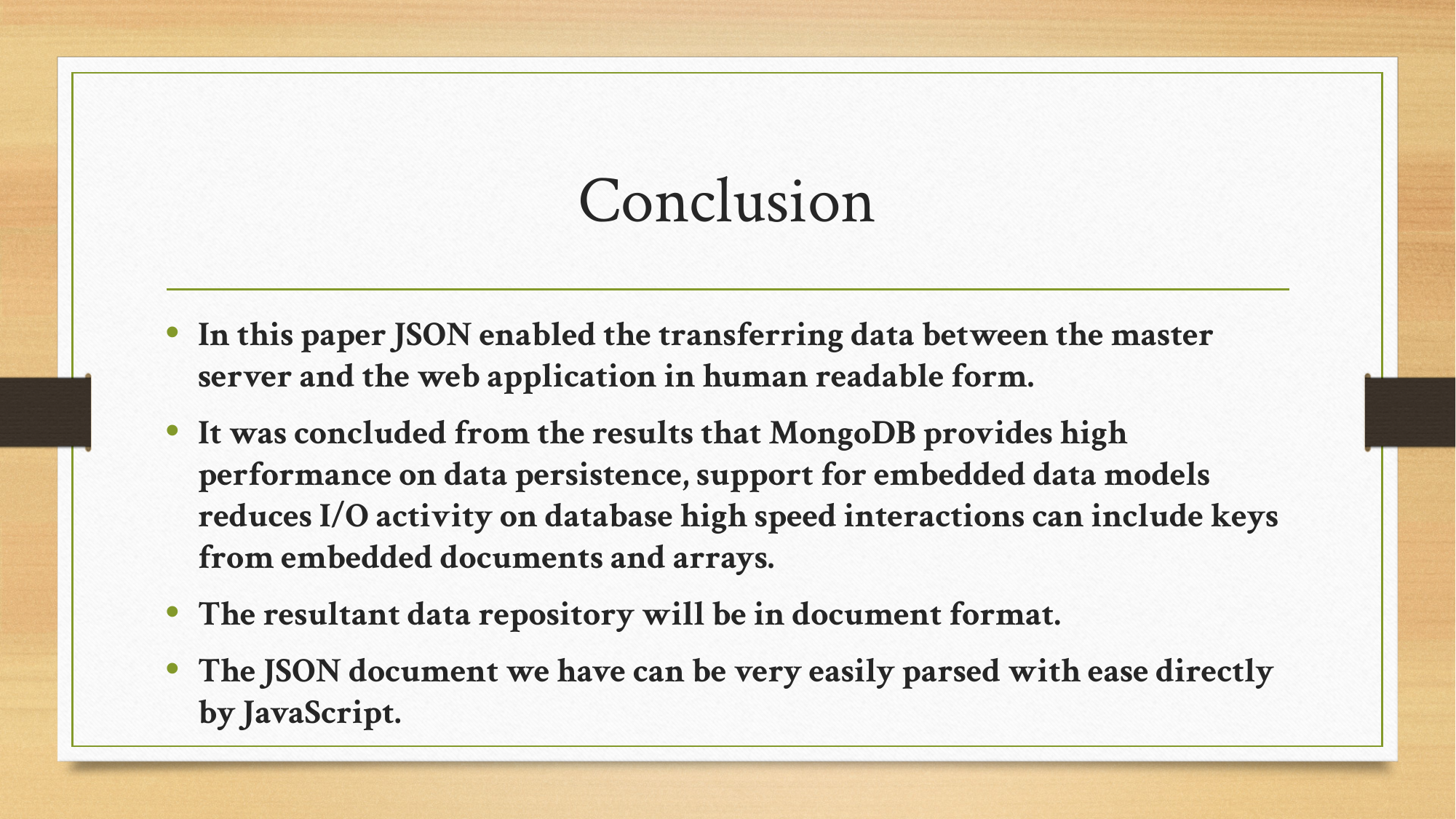

# Conclusion
In this paper JSON enabled the transferring data between the master server and the web application in human readable form.
It was concluded from the results that MongoDB provides high performance on data persistence, support for embedded data models reduces I/O activity on database high speed interactions can include keys from embedded documents and arrays.
The resultant data repository will be in document format.
The JSON document we have can be very easily parsed with ease directly by JavaScript.